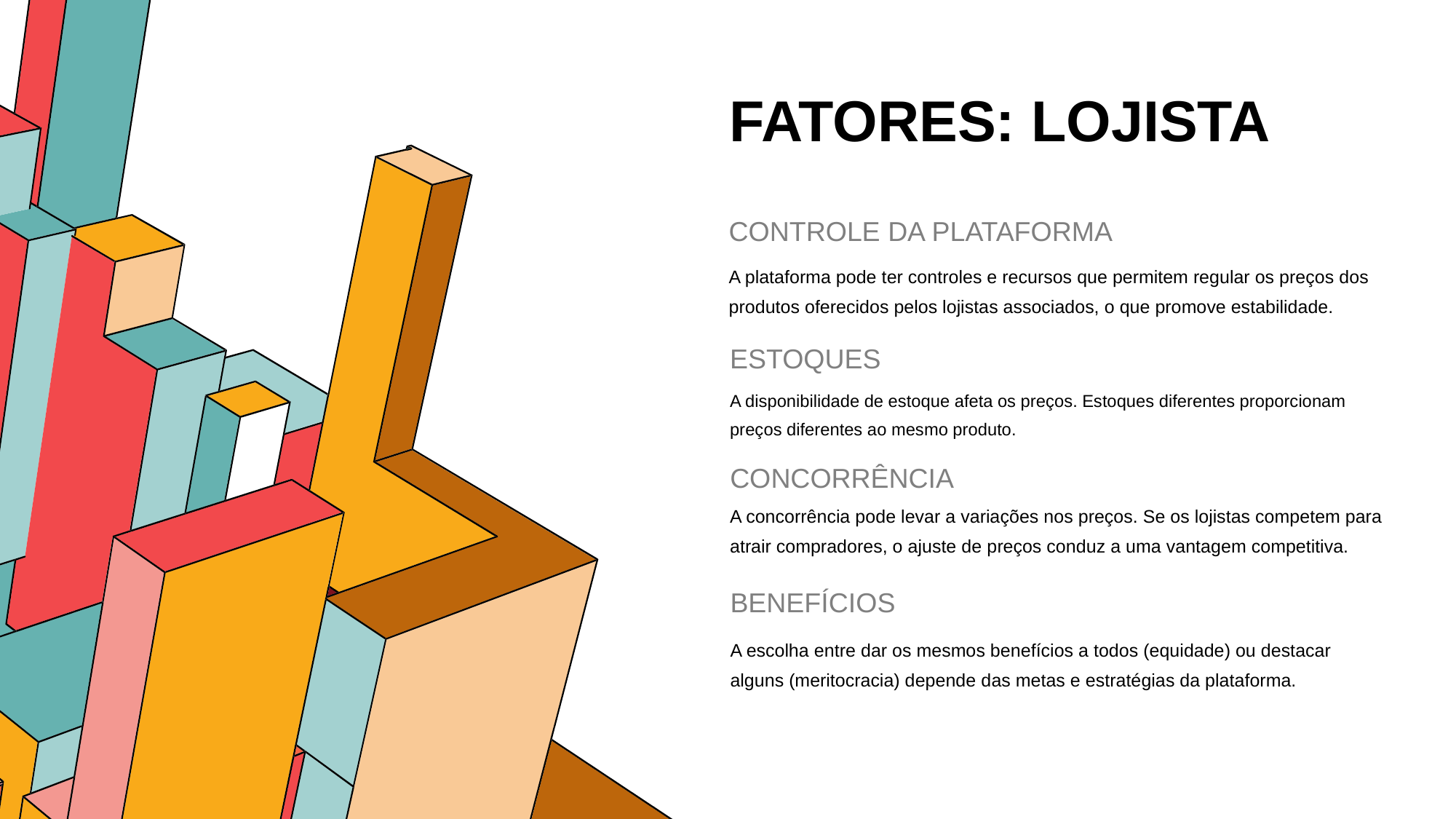

# fatores: lojista
CONTROLE DA PLATAFORMA
A plataforma pode ter controles e recursos que permitem regular os preços dos produtos oferecidos pelos lojistas associados, o que promove estabilidade.
ESTOQUES
A disponibilidade de estoque afeta os preços. Estoques diferentes proporcionam preços diferentes ao mesmo produto.
CONCORRÊNCIA
A concorrência pode levar a variações nos preços. Se os lojistas competem para atrair compradores, o ajuste de preços conduz a uma vantagem competitiva.
BENEFÍCIOS
A escolha entre dar os mesmos benefícios a todos (equidade) ou destacar alguns (meritocracia) depende das metas e estratégias da plataforma.